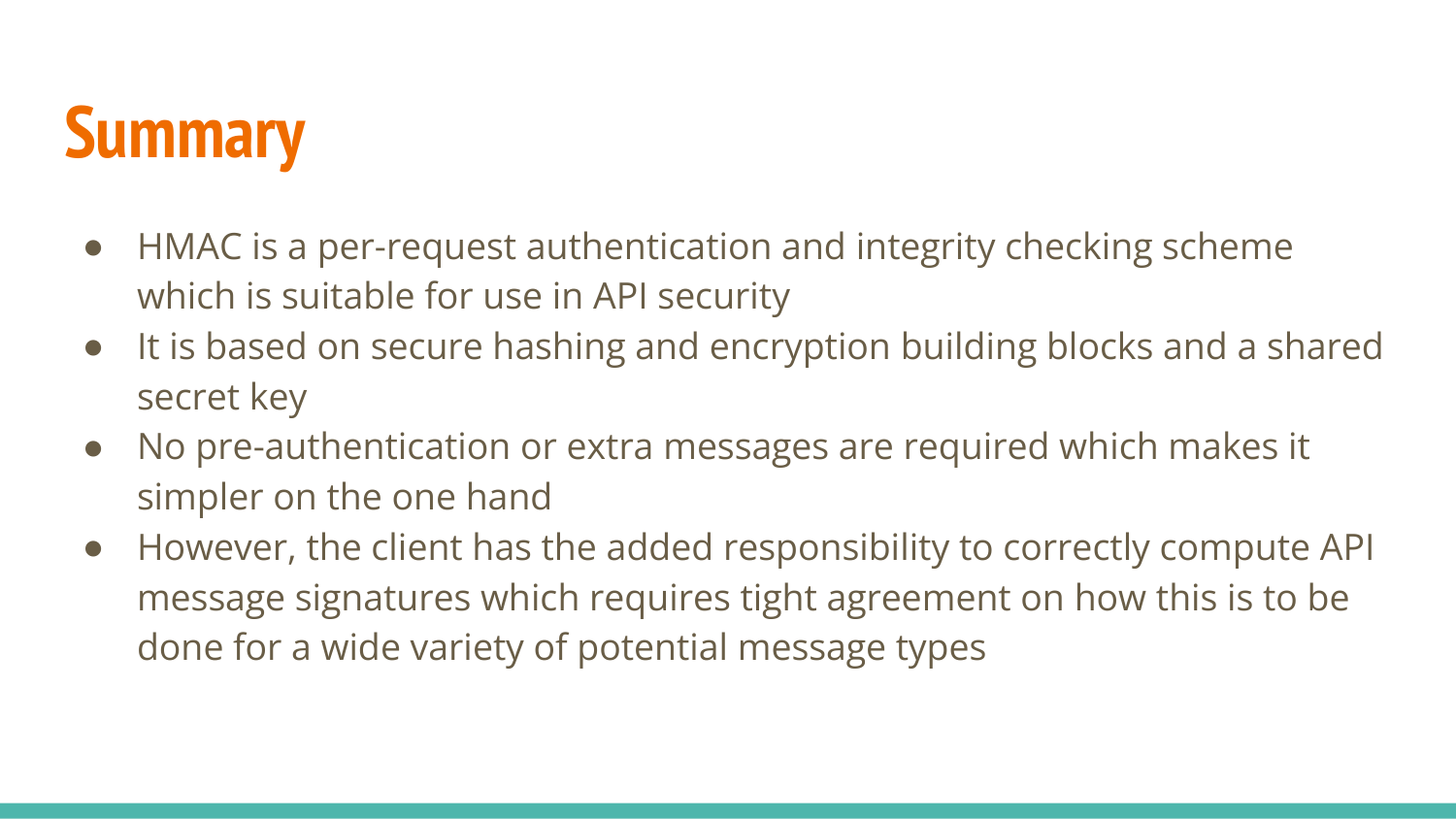

# Summary
HMAC is a per-request authentication and integrity checking scheme which is suitable for use in API security
It is based on secure hashing and encryption building blocks and a shared secret key
No pre-authentication or extra messages are required which makes it simpler on the one hand
However, the client has the added responsibility to correctly compute API message signatures which requires tight agreement on how this is to be done for a wide variety of potential message types